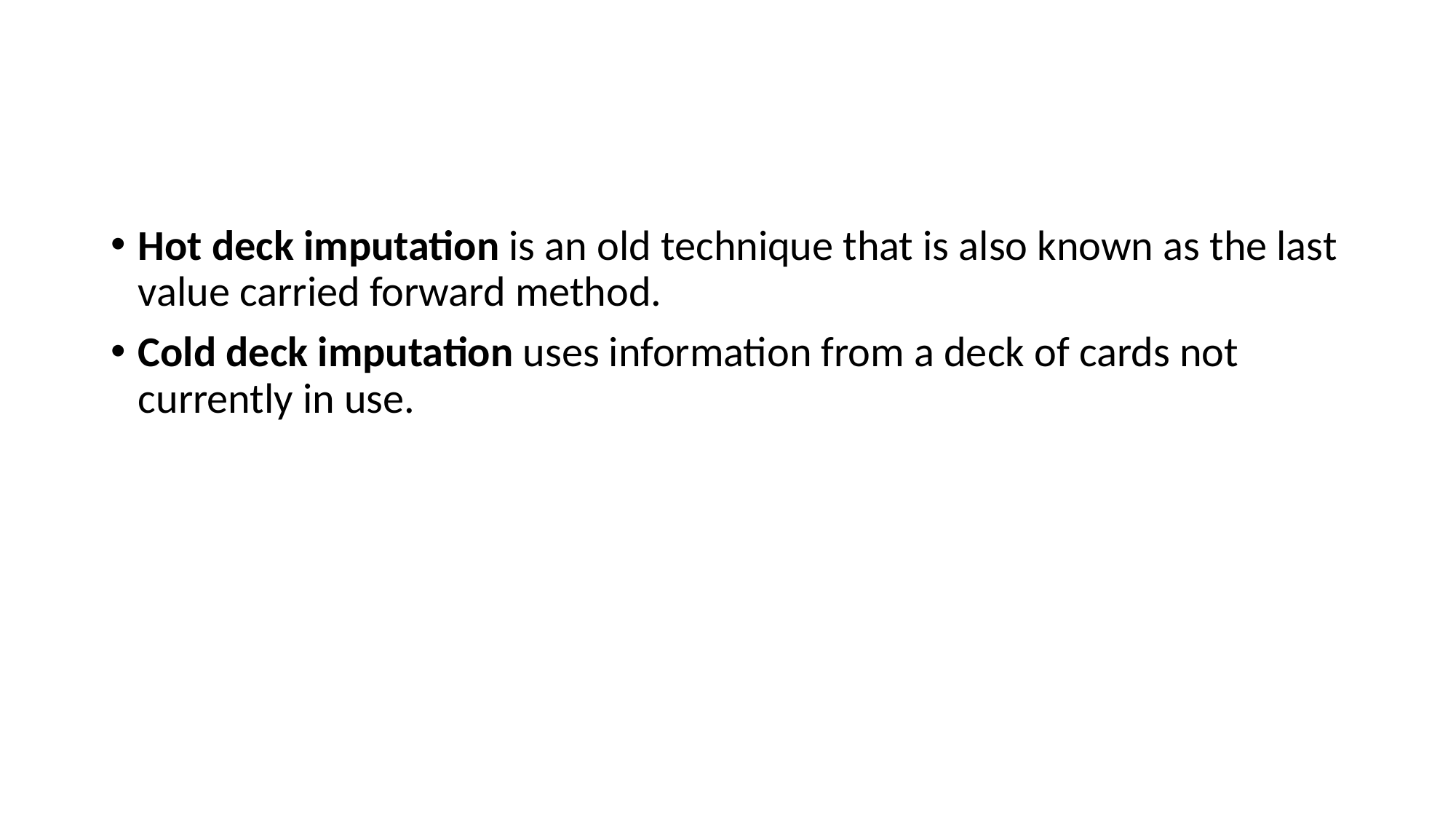

#
Hot deck imputation is an old technique that is also known as the last value carried forward method.
Cold deck imputation uses information from a deck of cards not currently in use.